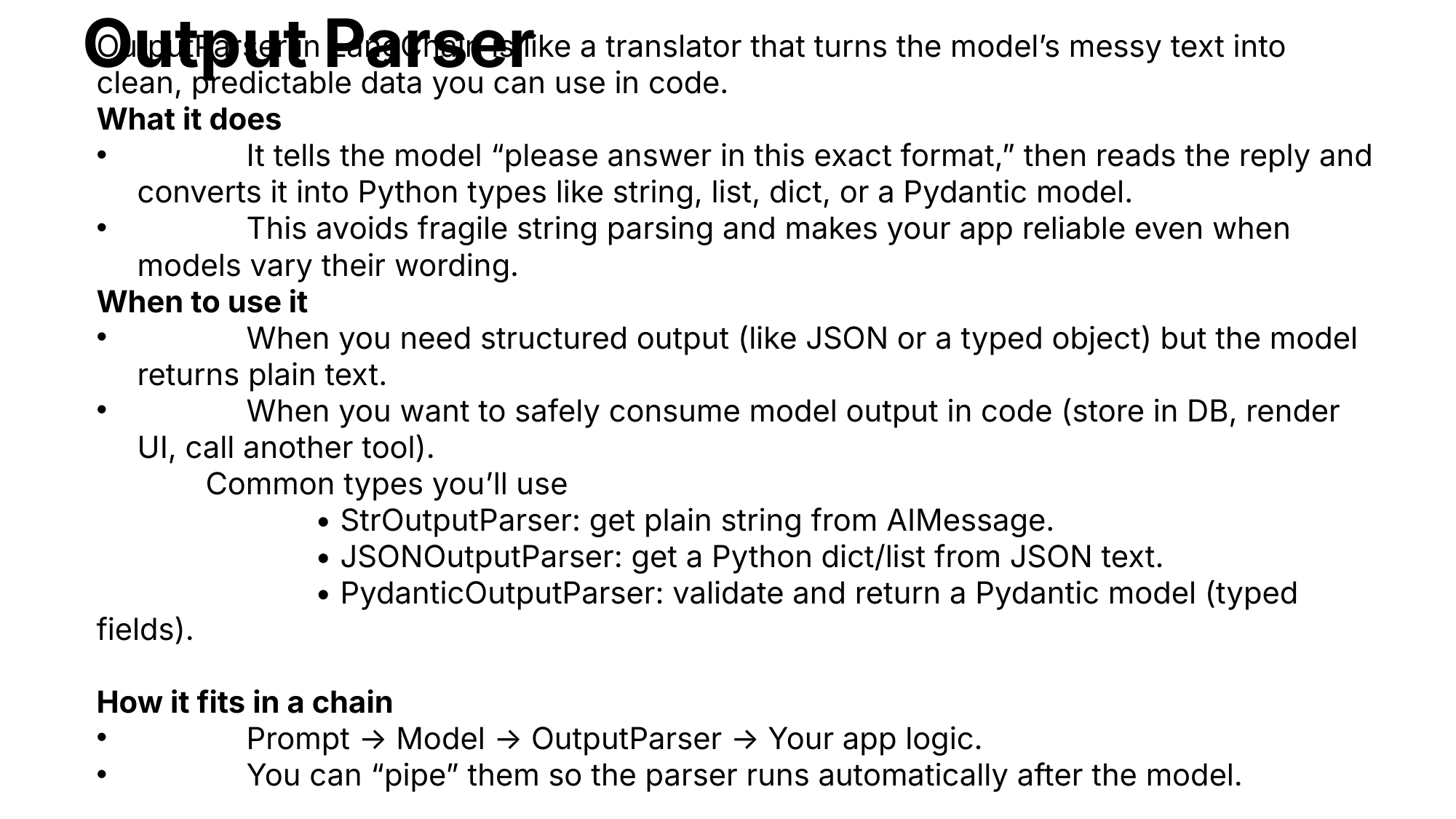

# Output Parser
OutputParser in LangChain is like a translator that turns the model’s messy text into clean, predictable data you can use in code.
What it does
	It tells the model “please answer in this exact format,” then reads the reply and converts it into Python types like string, list, dict, or a Pydantic model.
	This avoids fragile string parsing and makes your app reliable even when models vary their wording.
When to use it
	When you need structured output (like JSON or a typed object) but the model returns plain text.
	When you want to safely consume model output in code (store in DB, render UI, call another tool).
	Common types you’ll use
		• StrOutputParser: get plain string from AIMessage.
		• JSONOutputParser: get a Python dict/list from JSON text.
		• PydanticOutputParser: validate and return a Pydantic model (typed fields).

How it fits in a chain
	Prompt → Model → OutputParser → Your app logic.
	You can “pipe” them so the parser runs automatically after the model.